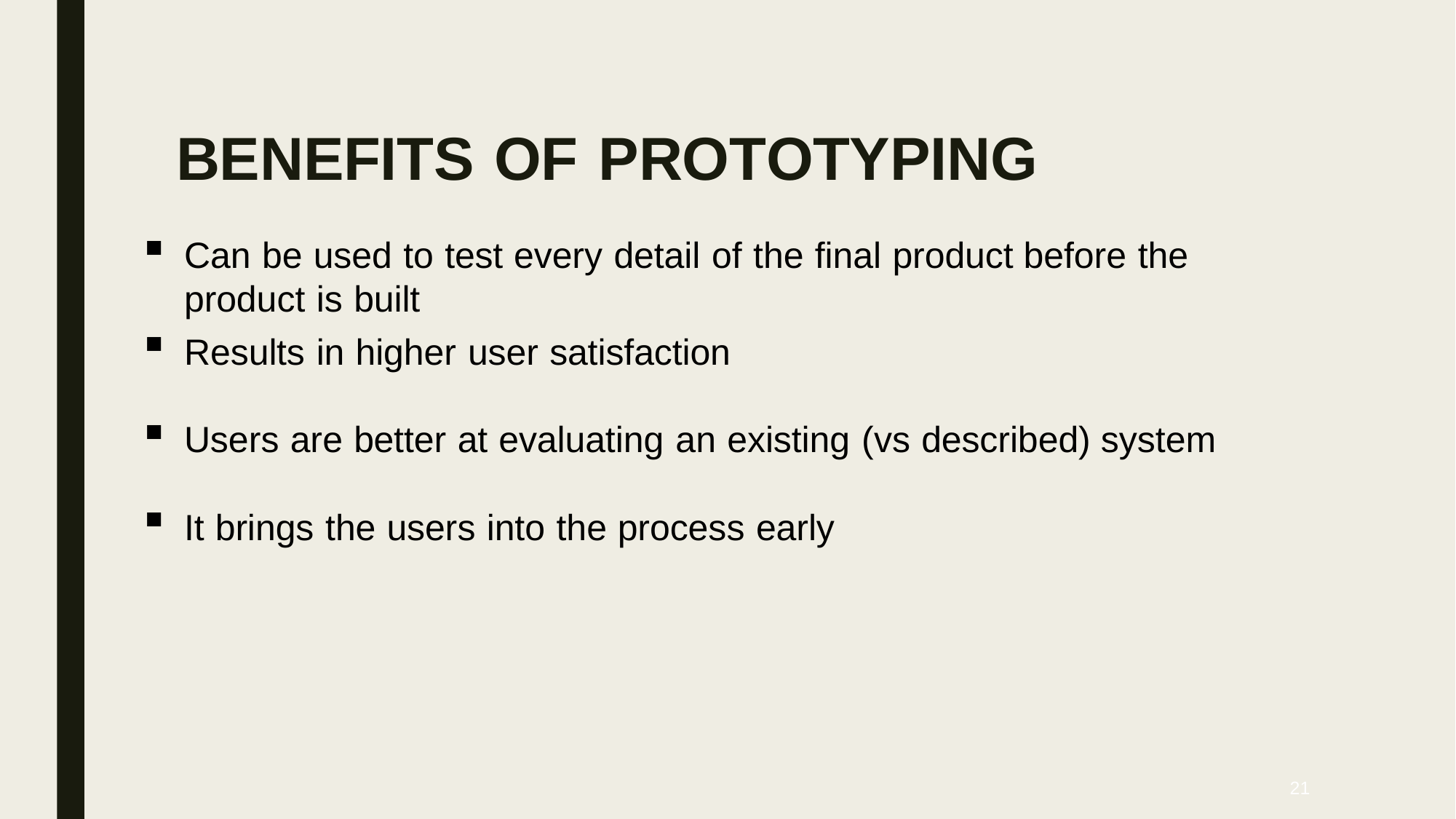

# BENEFITS OF PROTOTYPING
Can be used to test every detail of the final product before the product is built
Results in higher user satisfaction

Users are better at evaluating an existing (vs described) system

It brings the users into the process early
21